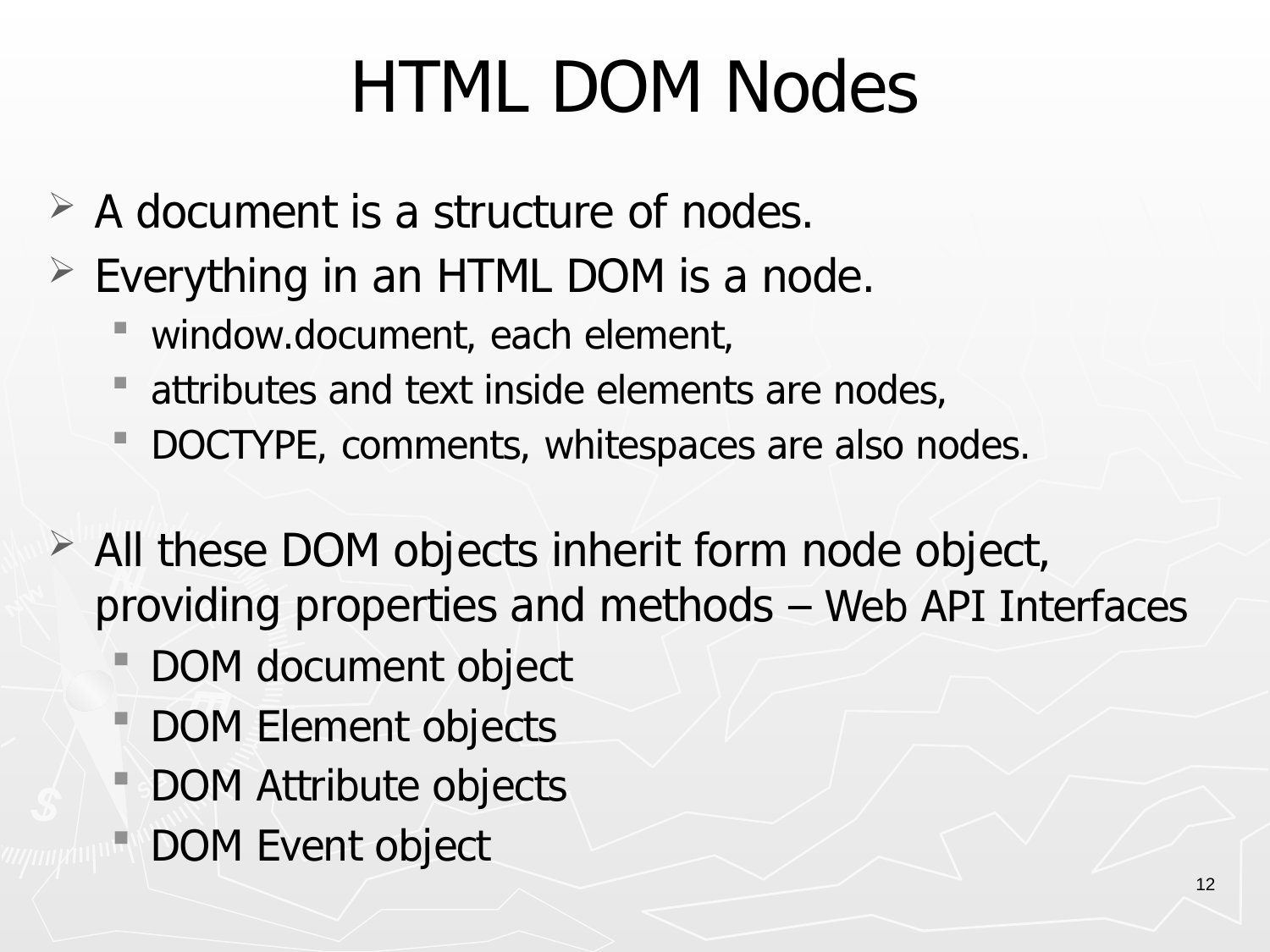

# HTML DOM Nodes
A document is a structure of nodes.
Everything in an HTML DOM is a node.
window.document, each element,
attributes and text inside elements are nodes,
DOCTYPE, comments, whitespaces are also nodes.

All these DOM objects inherit form node object, providing properties and methods – Web API Interfaces
DOM document object
DOM Element objects
DOM Attribute objects
DOM Event object

12